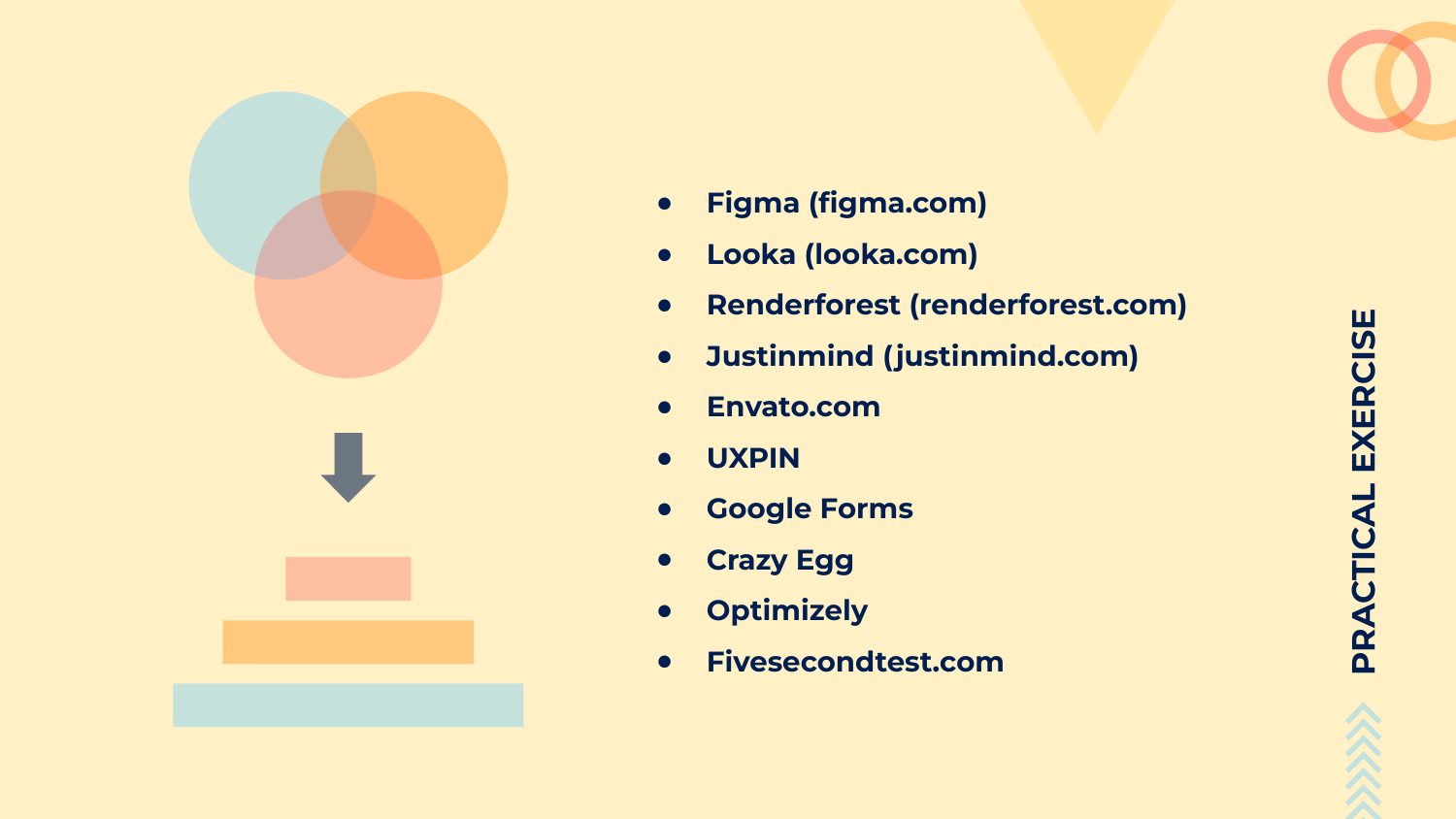

Figma (figma.com)
Looka (looka.com)
Renderforest (renderforest.com)
Justinmind (justinmind.com)
Envato.com
UXPIN
Google Forms
Crazy Egg
Optimizely
Fivesecondtest.com

# PRACTICAL EXERCISE